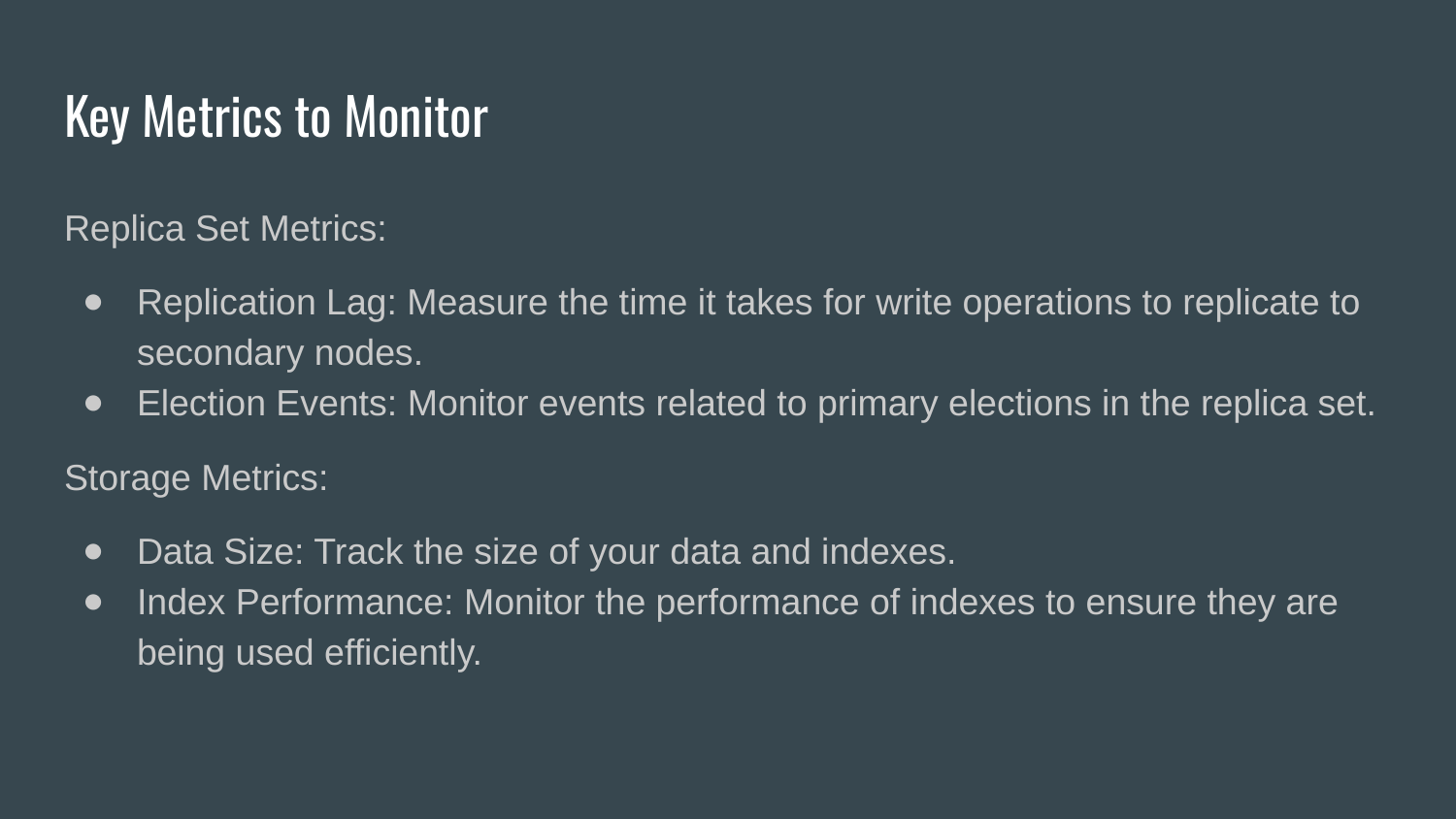

# Key Metrics to Monitor
Replica Set Metrics:
Replication Lag: Measure the time it takes for write operations to replicate to secondary nodes.
Election Events: Monitor events related to primary elections in the replica set.
Storage Metrics:
Data Size: Track the size of your data and indexes.
Index Performance: Monitor the performance of indexes to ensure they are being used efficiently.